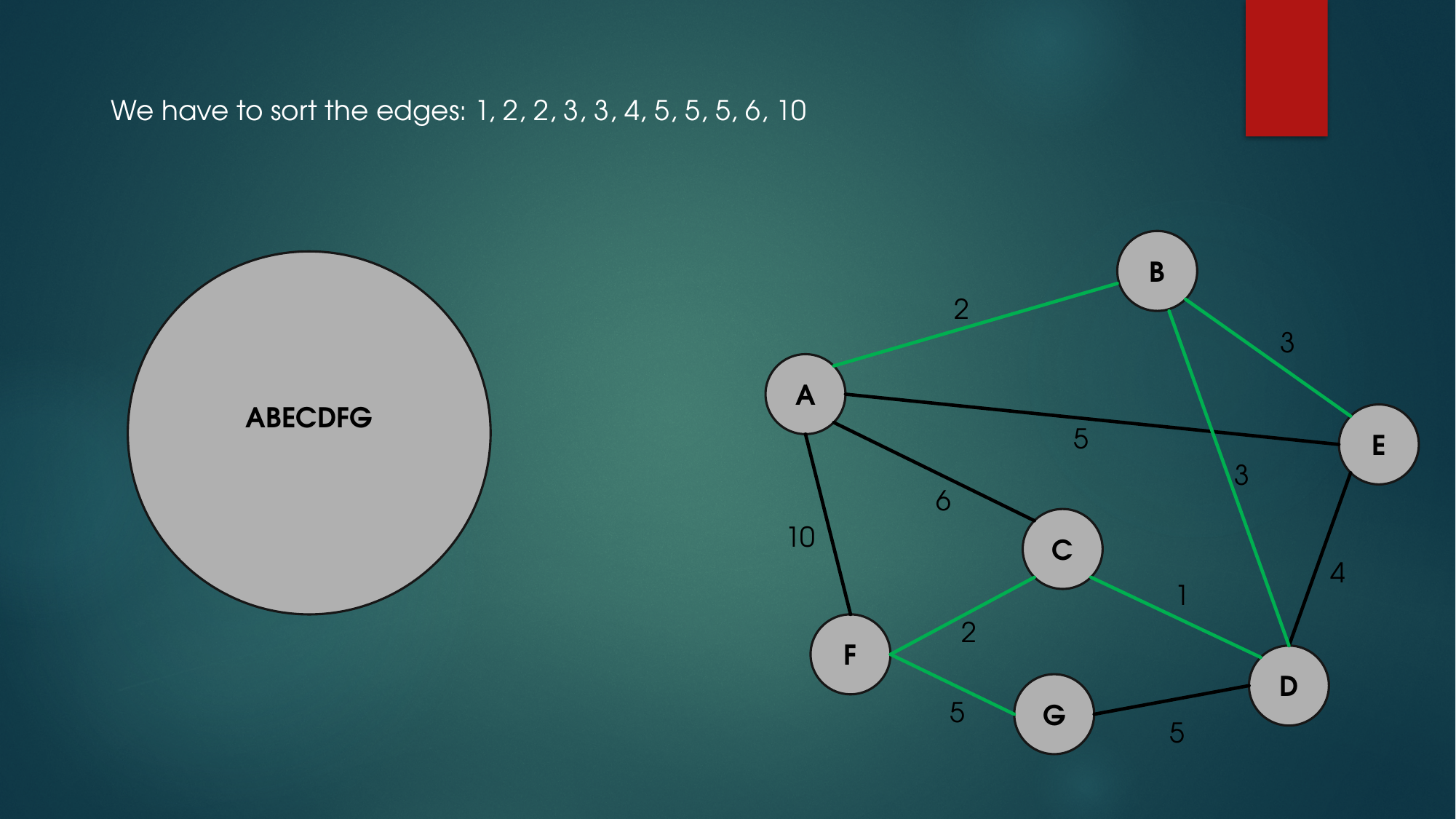

We have to sort the edges: 1, 2, 2, 3, 3, 4, 5, 5, 5, 6, 10
B
ABECDFG

2
3
A
E
5
3
6
C
10
4
1
2
F
D
G
5
5